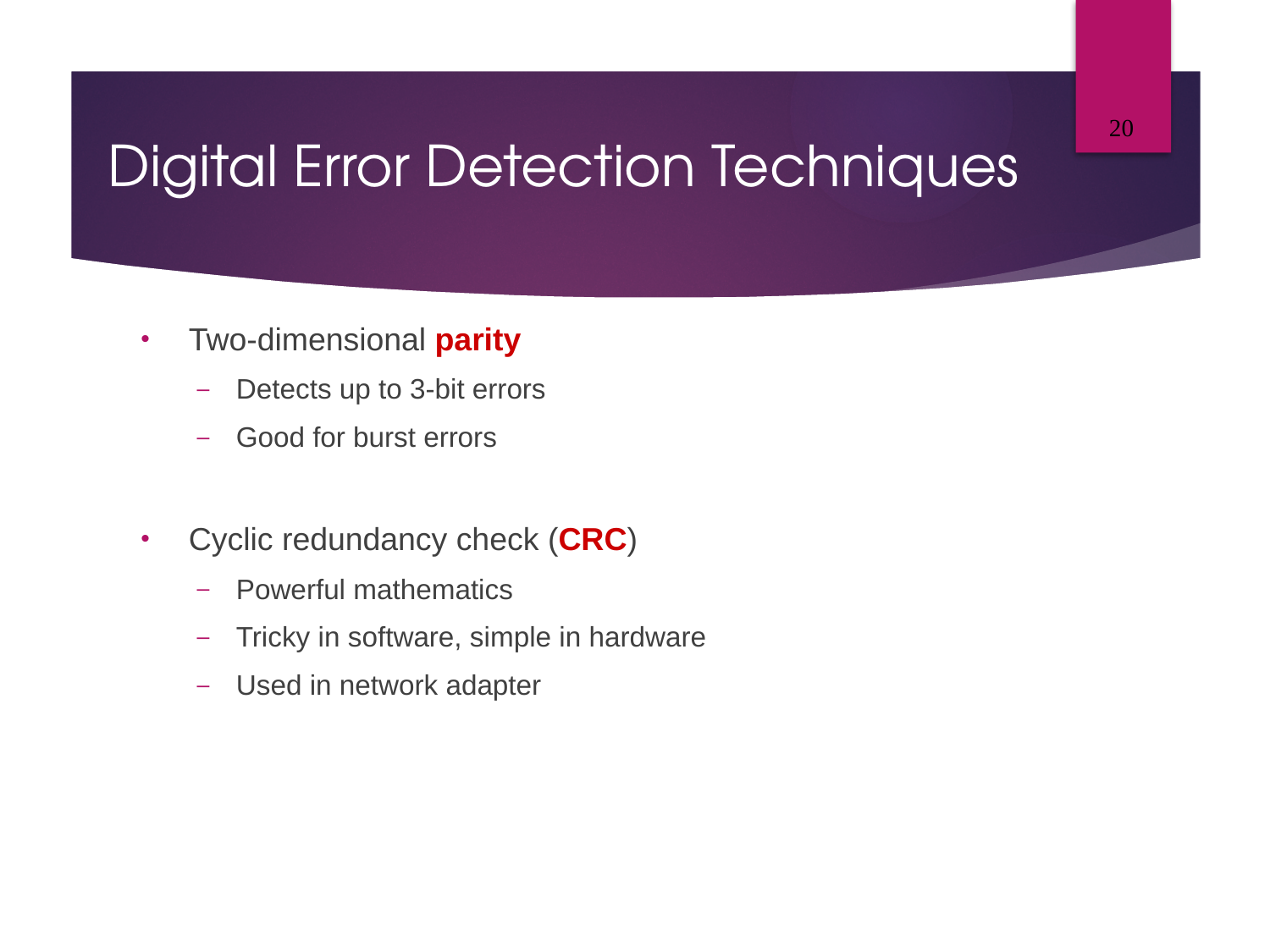

20
# Digital Error Detection Techniques

Two-dimensional parity
Detects up to 3-bit errors
Good for burst errors

Cyclic redundancy check (CRC)‏
Powerful mathematics
Tricky in software, simple in hardware
Used in network adapter